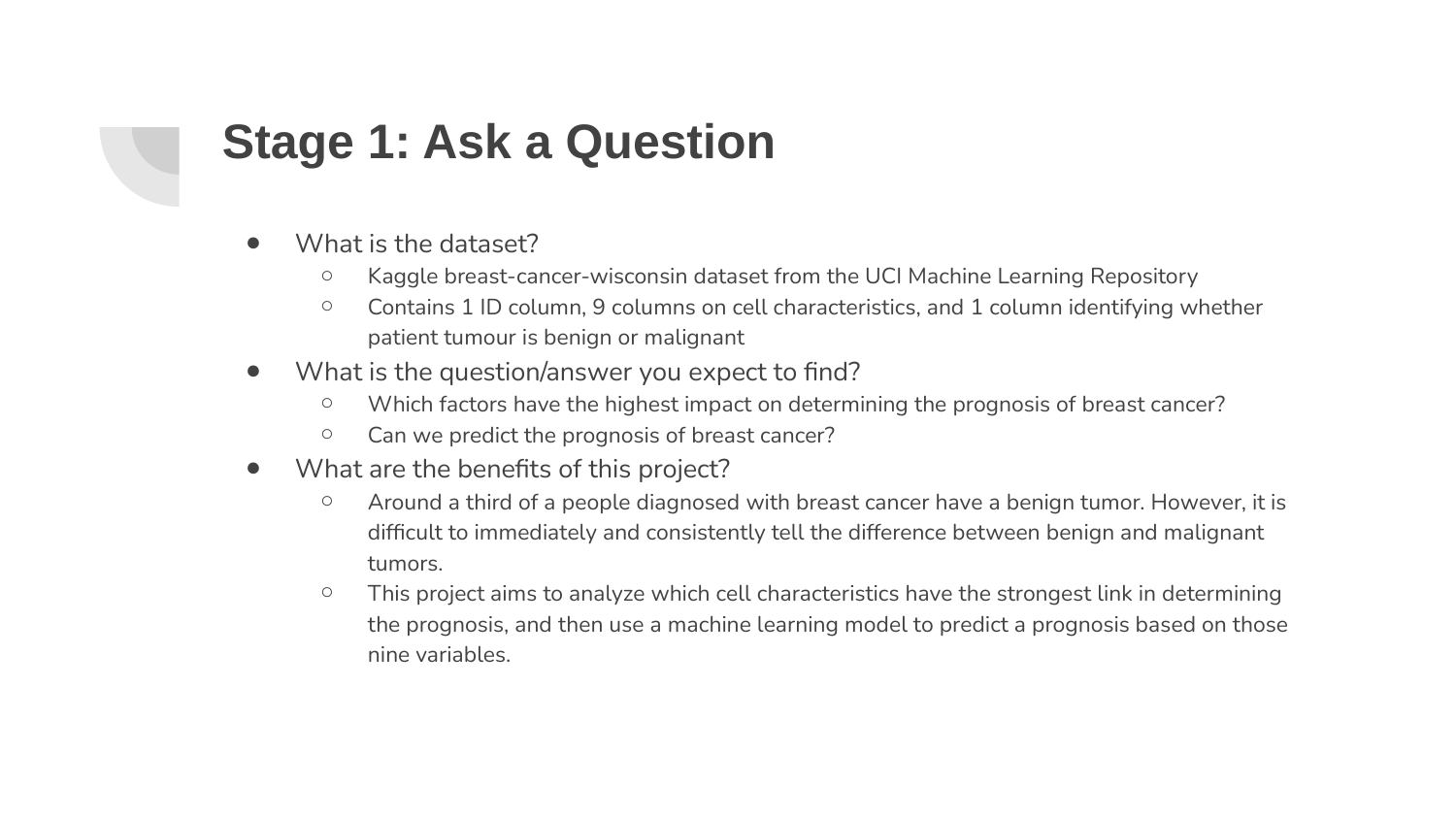

# Stage 1: Ask a Question
What is the dataset?
Kaggle breast-cancer-wisconsin dataset from the UCI Machine Learning Repository
Contains 1 ID column, 9 columns on cell characteristics, and 1 column identifying whether patient tumour is benign or malignant
What is the question/answer you expect to find?
Which factors have the highest impact on determining the prognosis of breast cancer?
Can we predict the prognosis of breast cancer?
What are the benefits of this project?
Around a third of a people diagnosed with breast cancer have a benign tumor. However, it is difficult to immediately and consistently tell the difference between benign and malignant tumors.
This project aims to analyze which cell characteristics have the strongest link in determining the prognosis, and then use a machine learning model to predict a prognosis based on those nine variables.